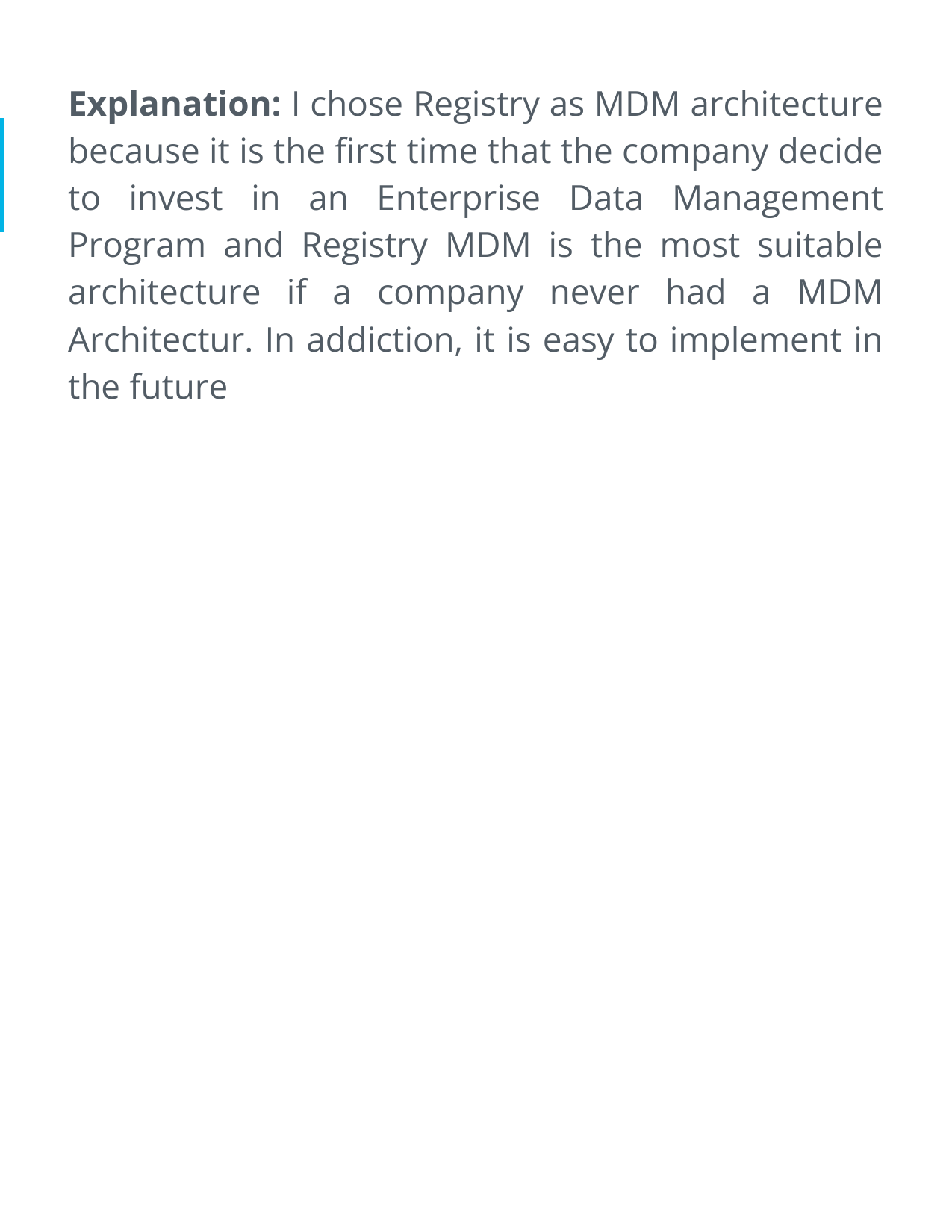

Explanation: I chose Registry as MDM architecture because it is the first time that the company decide to invest in an Enterprise Data Management Program and Registry MDM is the most suitable architecture if a company never had a MDM Architectur. In addiction, it is easy to implement in the future